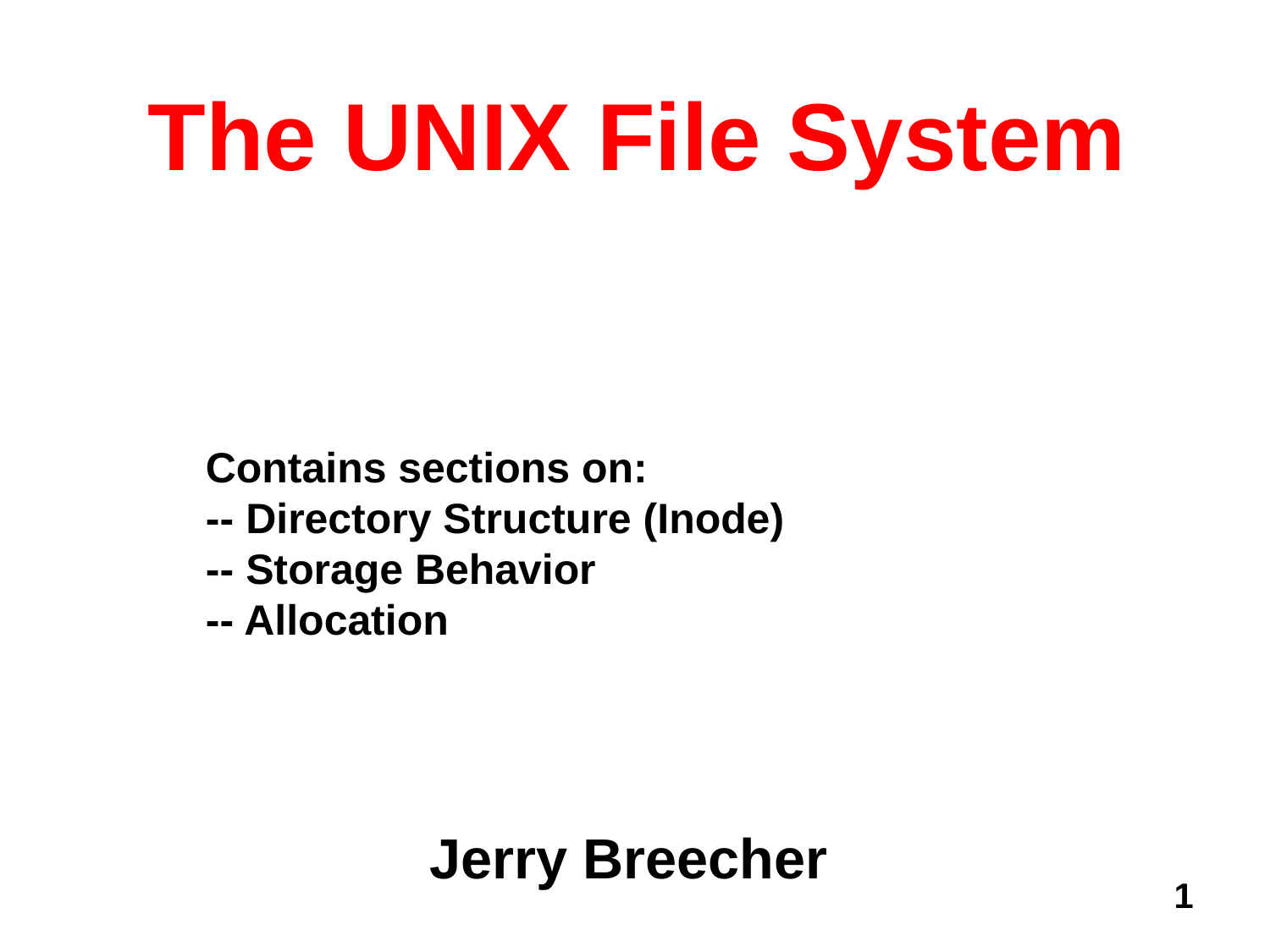

# The UNIX File System
Contains sections on:
-- Directory Structure (Inode)
-- Storage Behavior
-- Allocation

Jerry Breecher
1